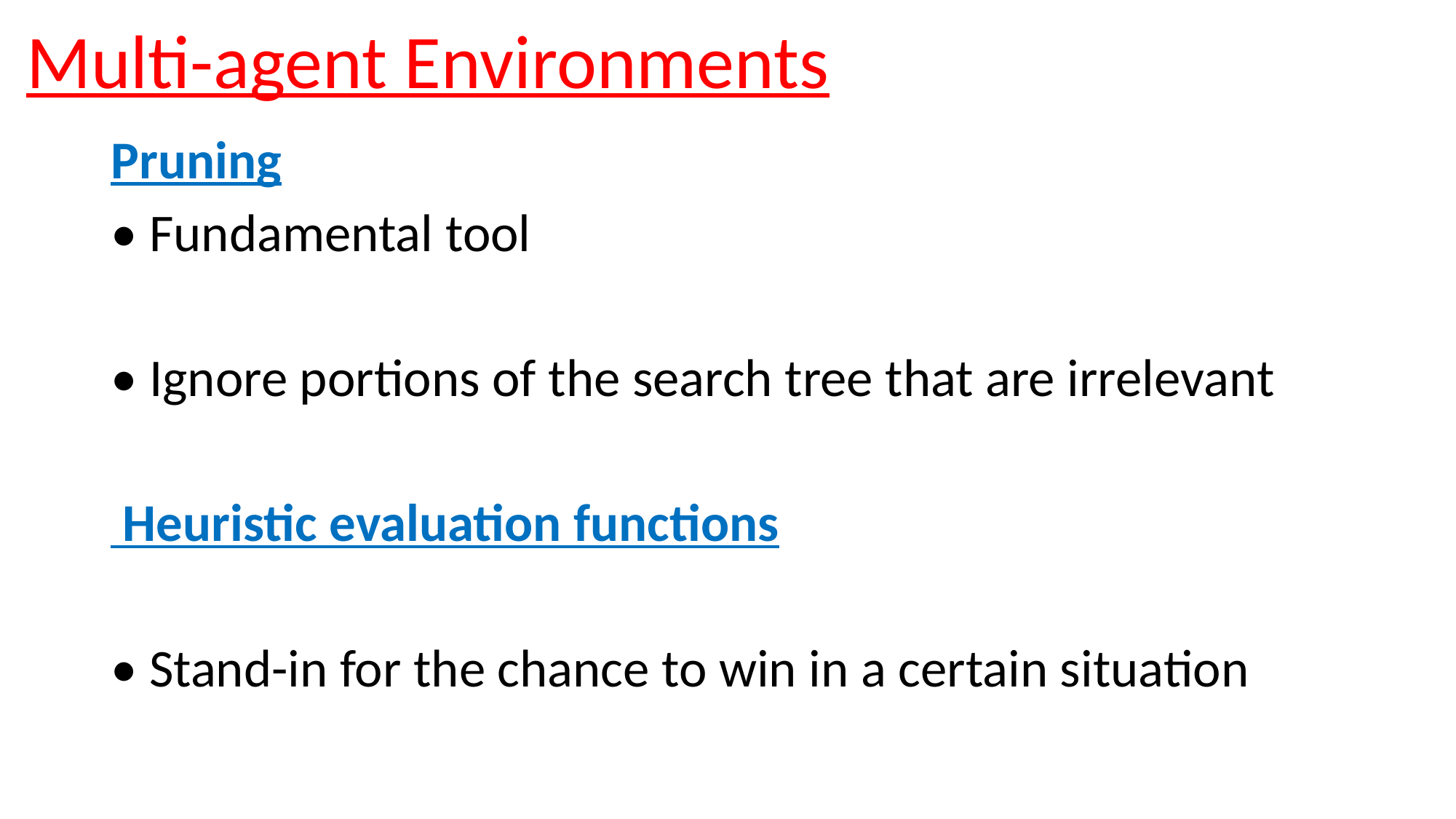

# Multi-agent Environments
Pruning
• Fundamental tool

• Ignore portions of the search tree that are irrelevant

 Heuristic evaluation functions

• Stand-in for the chance to win in a certain situation